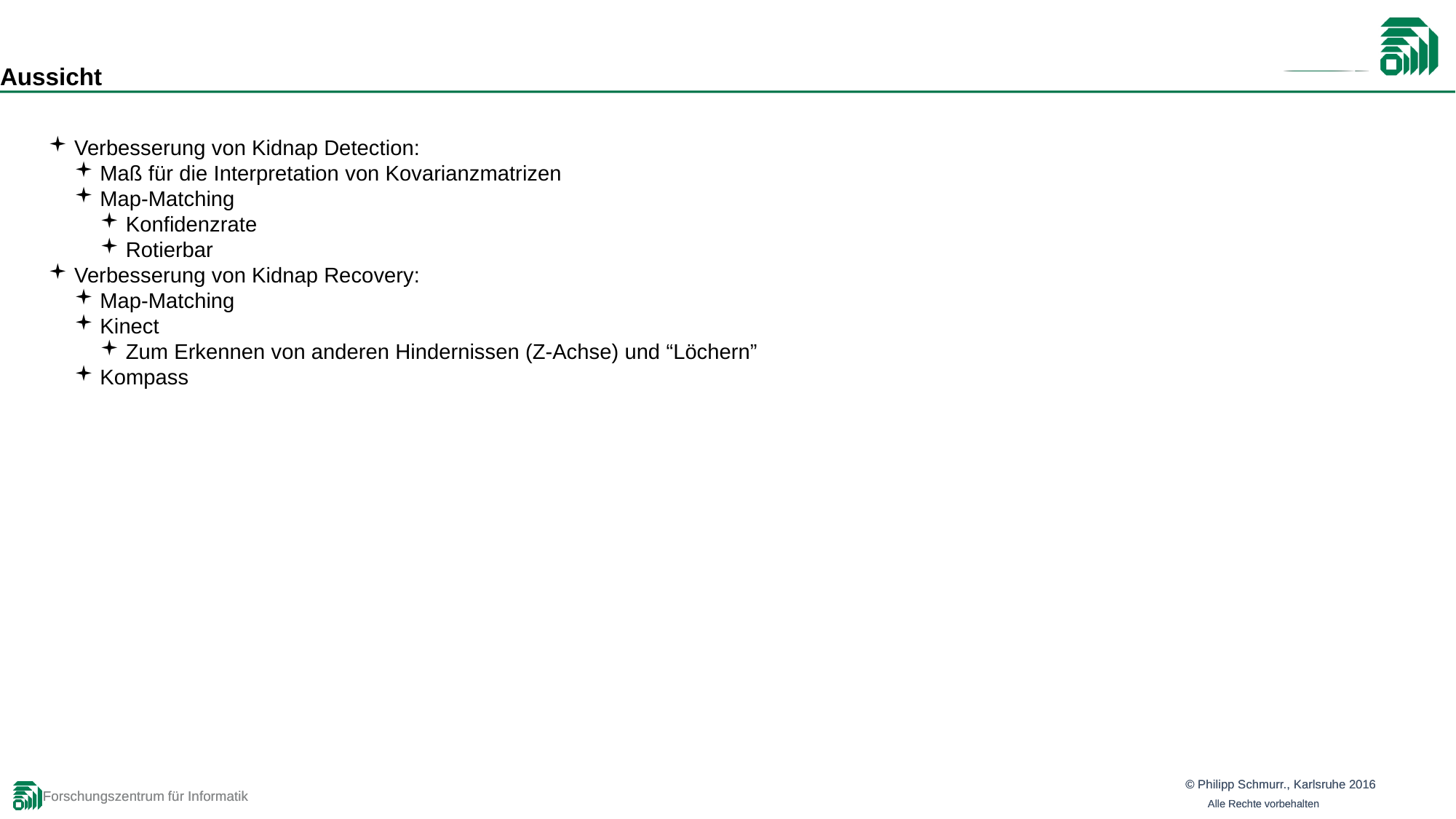

Aussicht
Verbesserung von Kidnap Detection:
Maß für die Interpretation von Kovarianzmatrizen
Map-Matching
Konfidenzrate
Rotierbar
Verbesserung von Kidnap Recovery:
Map-Matching
Kinect
Zum Erkennen von anderen Hindernissen (Z-Achse) und “Löchern”
Kompass